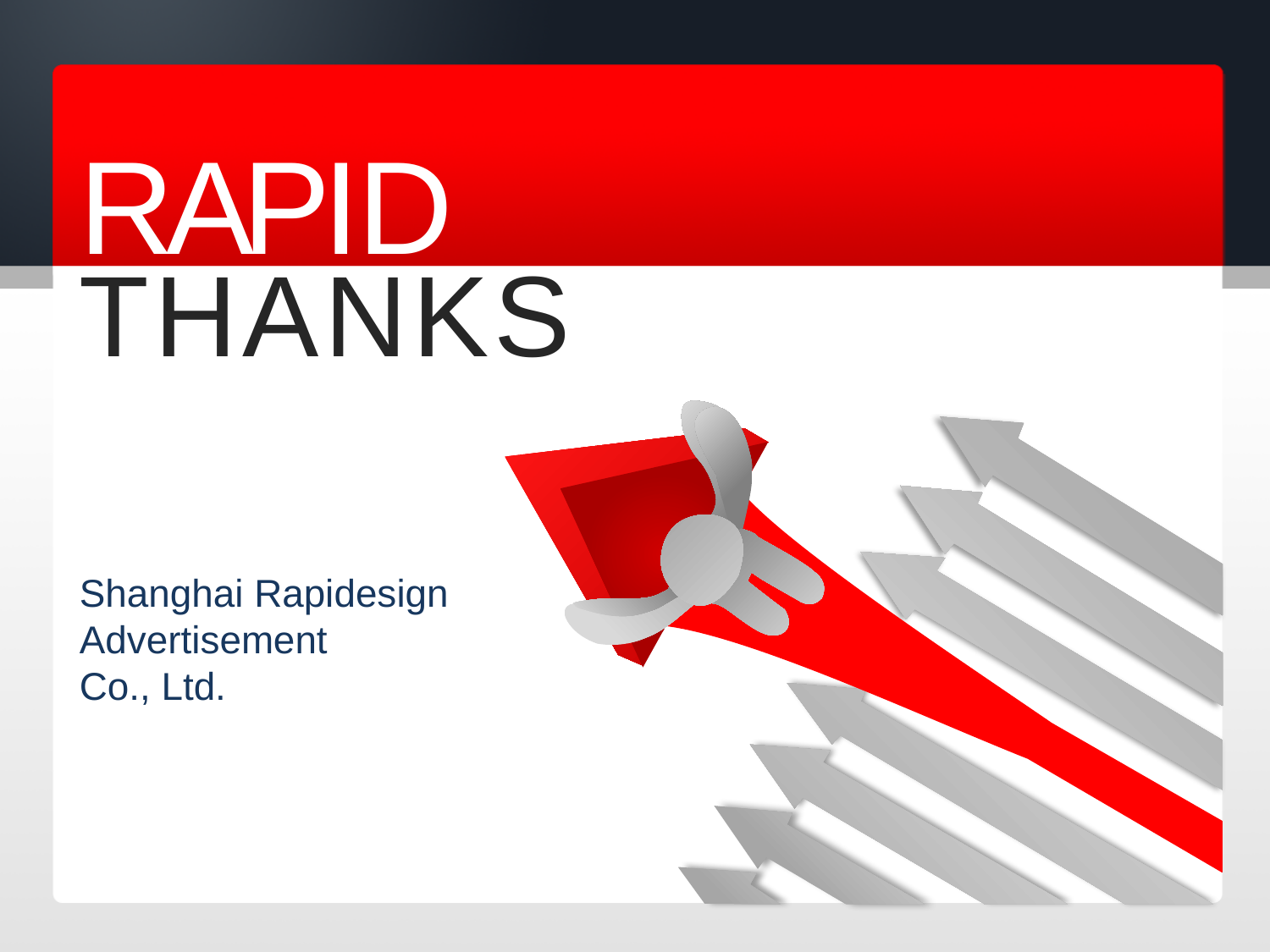

R
A
P
I
D
THANKS
Shanghai Rapidesign
Advertisement
Co., Ltd.